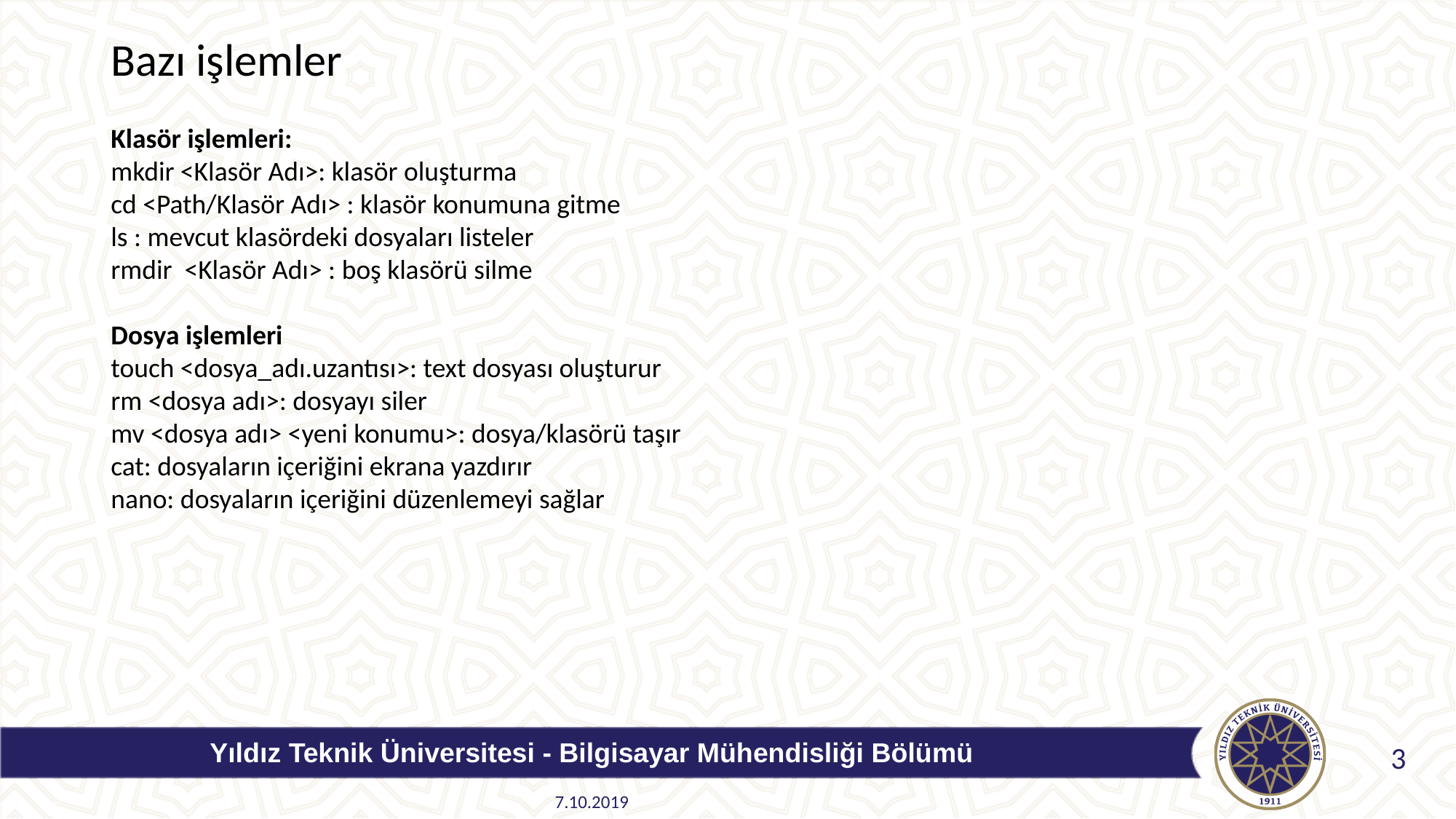

# Bazı işlemler
Klasör işlemleri:
mkdir <Klasör Adı>: klasör oluşturma
cd <Path/Klasör Adı> : klasör konumuna gitme
ls : mevcut klasördeki dosyaları listeler
rmdir  <Klasör Adı> : boş klasörü silme

Dosya işlemleri
touch <dosya_adı.uzantısı>: text dosyası oluşturur
rm <dosya adı>: dosyayı siler
mv <dosya adı> <yeni konumu>: dosya/klasörü taşır
cat: dosyaların içeriğini ekrana yazdırır
nano: dosyaların içeriğini düzenlemeyi sağlar

Yıldız Teknik Üniversitesi - Bilgisayar Mühendisliği Bölümü
3
7.10.2019